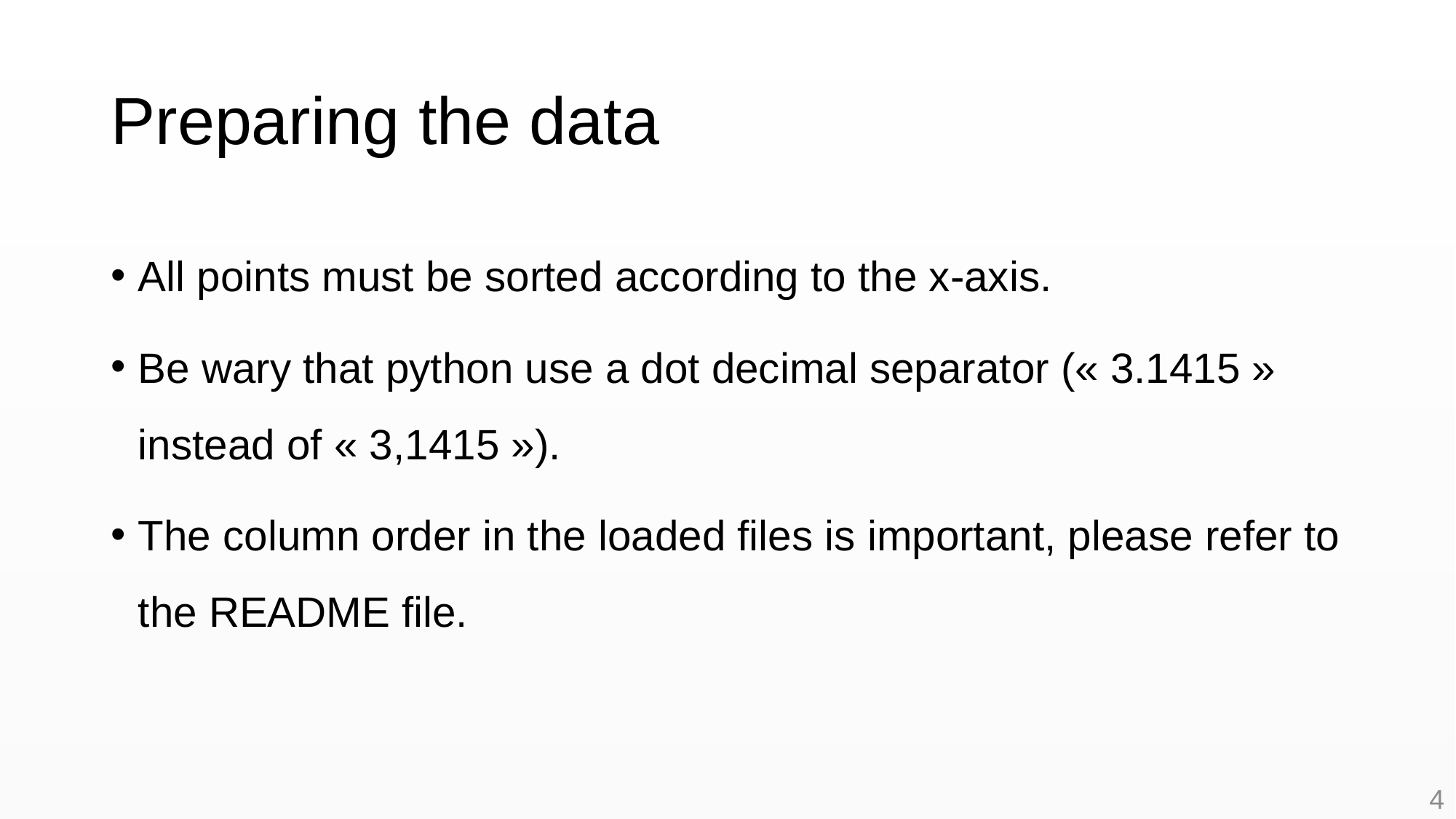

# Preparing the data
All points must be sorted according to the x-axis.
Be wary that python use a dot decimal separator (« 3.1415 » instead of « 3,1415 »).
The column order in the loaded files is important, please refer to the README file.
4